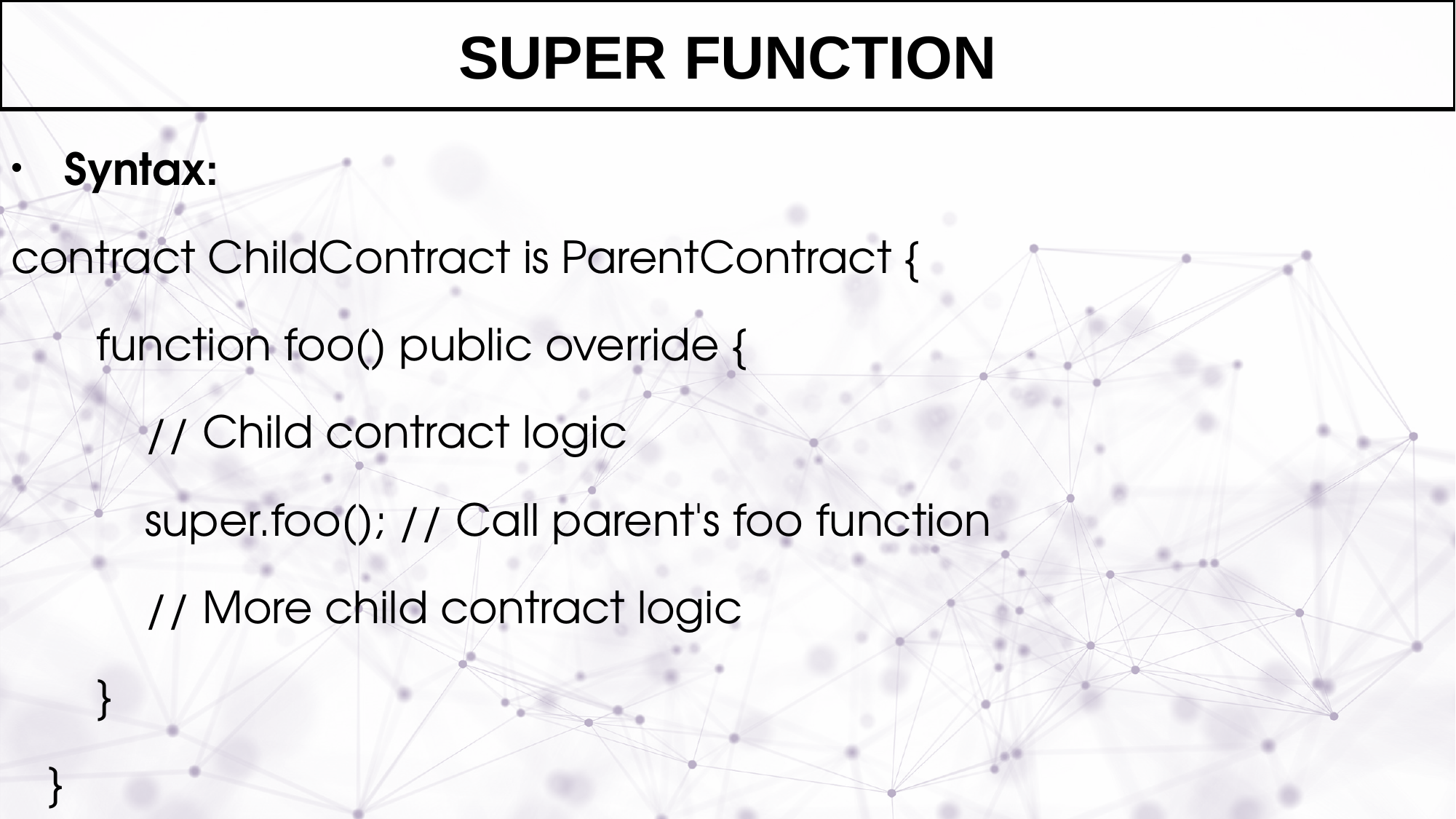

# SUPER FUNCTION
Syntax:
contract ChildContract is ParentContract {
       function foo() public override {
           // Child contract logic
           super.foo(); // Call parent's foo function
           // More child contract logic
       }
   }